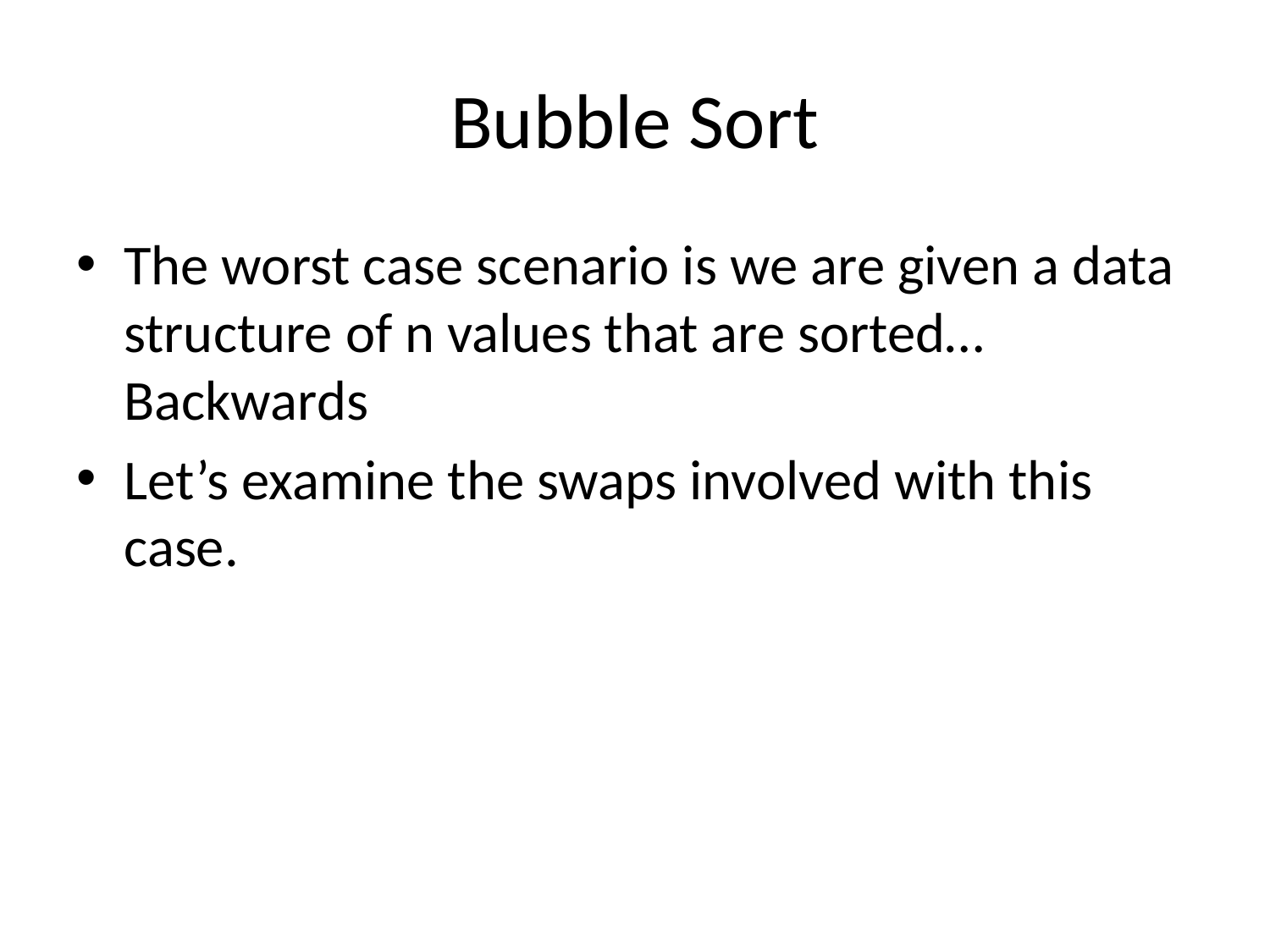

# Bubble Sort
The worst case scenario is we are given a data structure of n values that are sorted… Backwards
Let’s examine the swaps involved with this case.